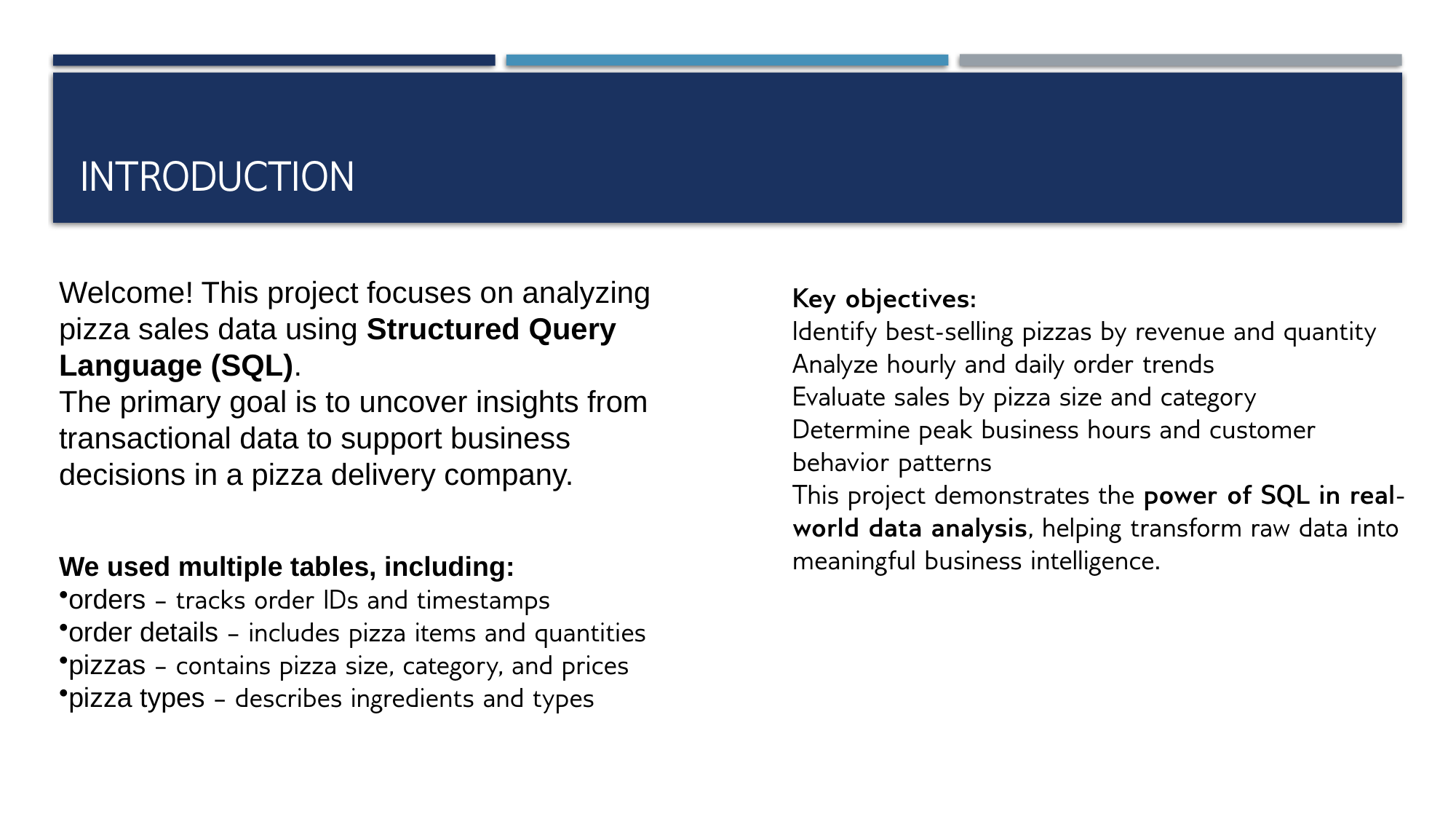

# introduction
Welcome! This project focuses on analyzing pizza sales data using Structured Query Language (SQL).
The primary goal is to uncover insights from transactional data to support business decisions in a pizza delivery company.

Key objectives:
Identify best-selling pizzas by revenue and quantity
Analyze hourly and daily order trends
Evaluate sales by pizza size and category
Determine peak business hours and customer behavior patterns
This project demonstrates the power of SQL in real-world data analysis, helping transform raw data into meaningful business intelligence.

We used multiple tables, including:
orders – tracks order IDs and timestamps
order details – includes pizza items and quantities
pizzas – contains pizza size, category, and prices
pizza types – describes ingredients and types